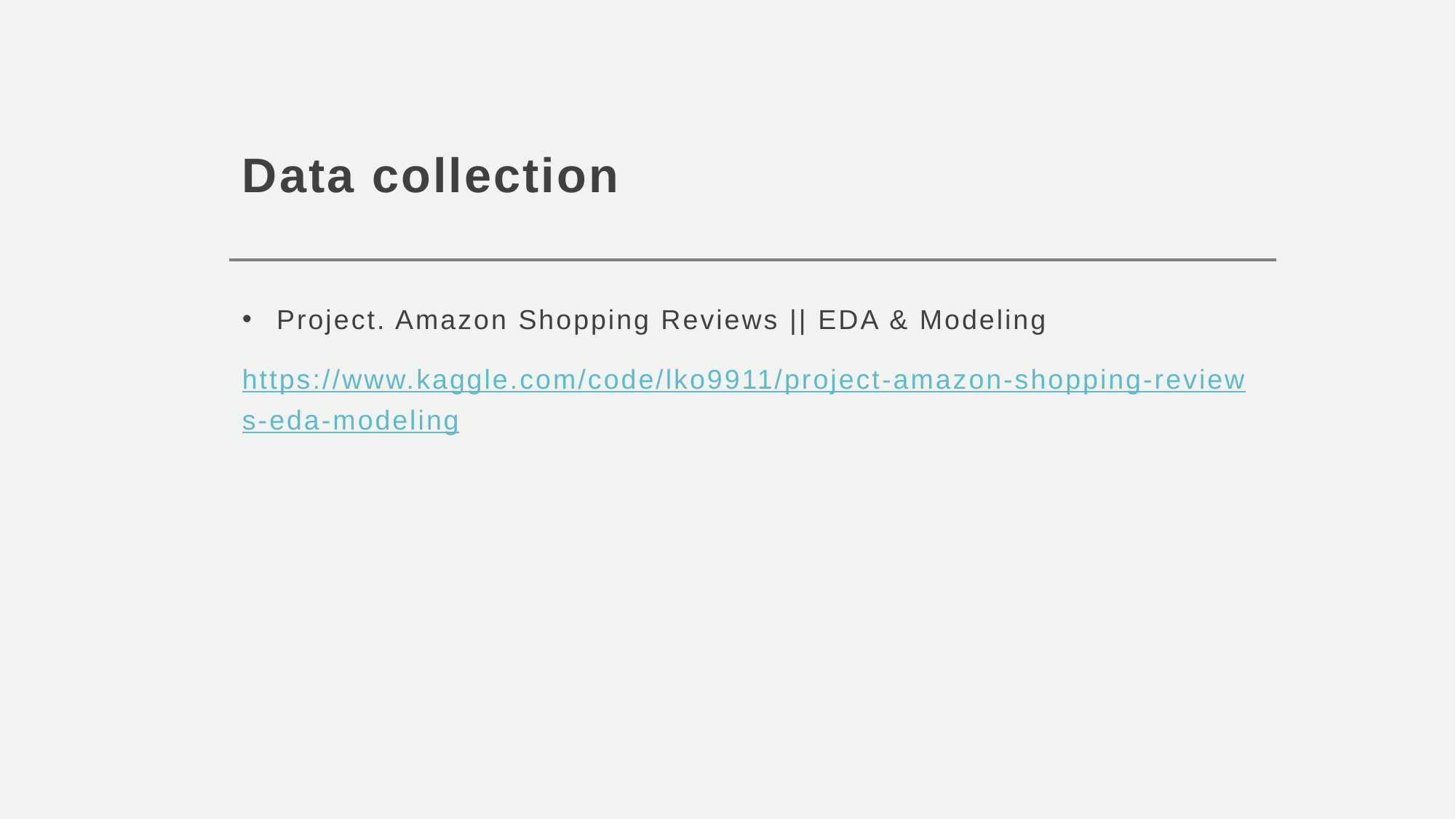

# Data collection
Project. Amazon Shopping Reviews || EDA & Modeling
https://www.kaggle.com/code/lko9911/project-amazon-shopping-reviews-eda-modeling